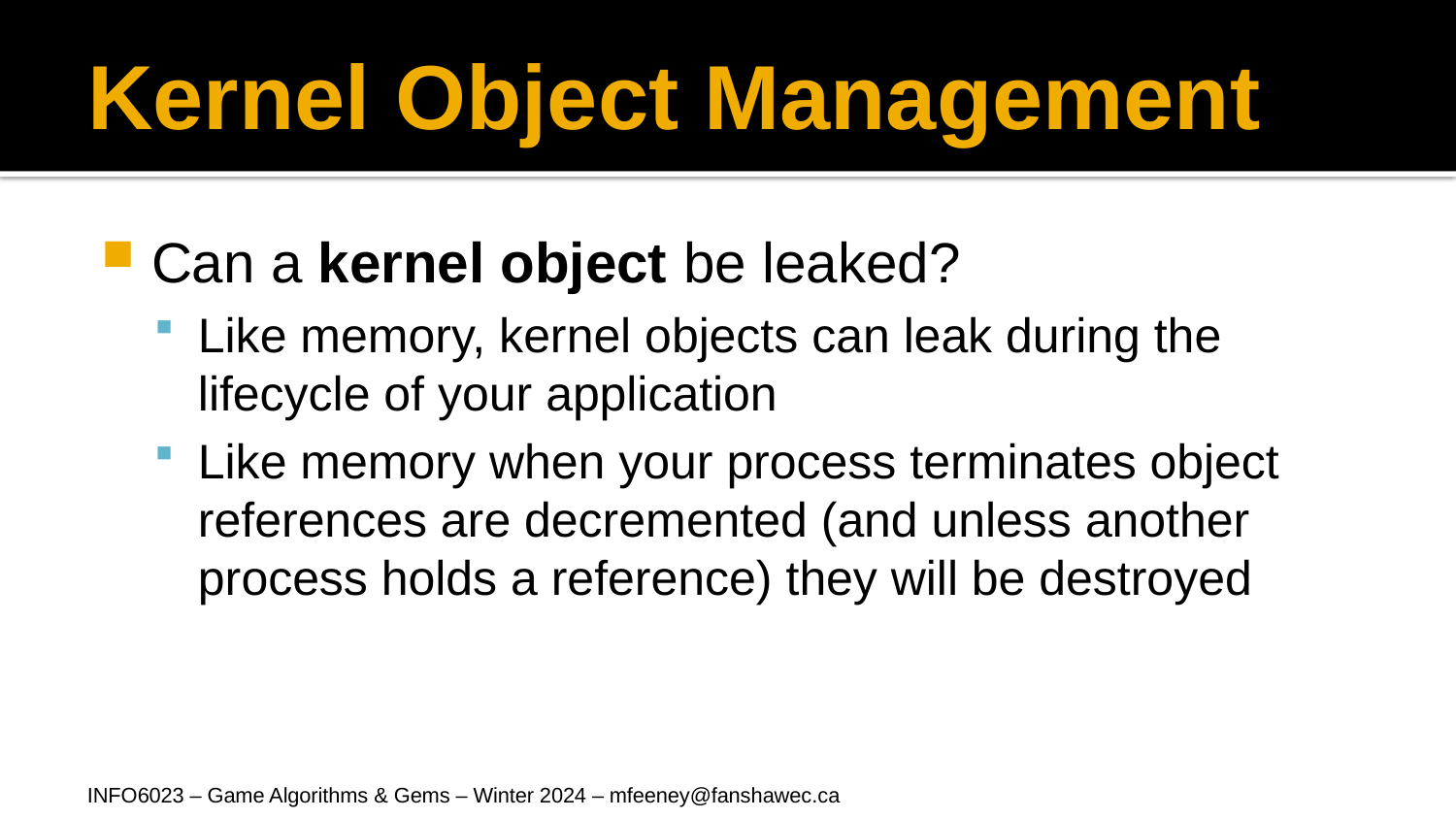

# Kernel Object Management
Can a kernel object be leaked?
Like memory, kernel objects can leak during the lifecycle of your application
Like memory when your process terminates object references are decremented (and unless another process holds a reference) they will be destroyed